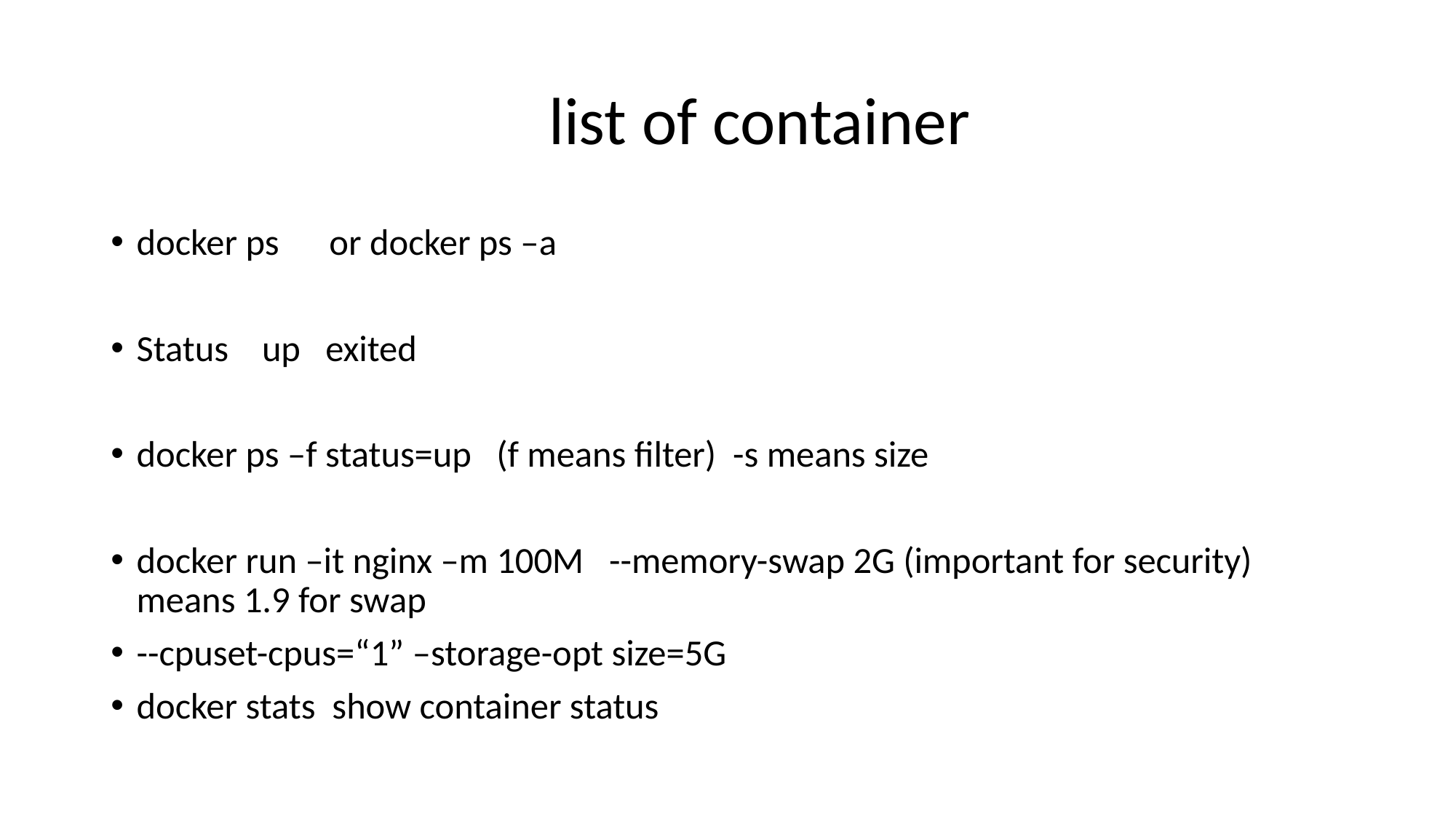

# list of container
docker ps      or docker ps –a

Status    up   exited

docker ps –f status=up   (f means filter)  -s means size

docker run –it nginx –m 100M   --memory-swap 2G (important for security)  means 1.9 for swap
--cpuset-cpus=“1” –storage-opt size=5G
docker stats  show container status